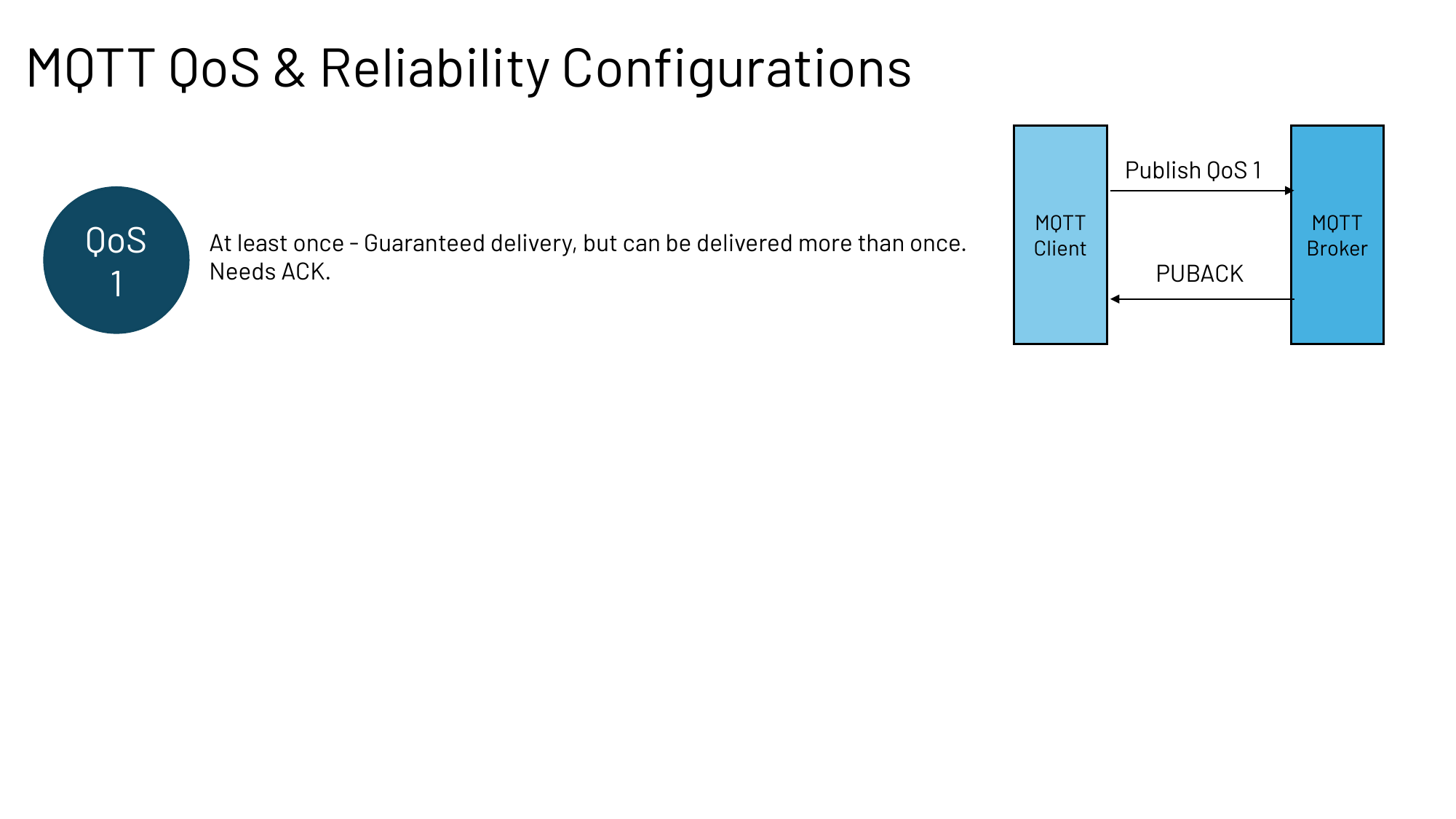

MQTT QoS & Reliability Configurations
MQTT Client
MQTT Broker
Publish QoS 1
QoS
1
At least once - Guaranteed delivery, but can be delivered more than once.
Needs ACK.
PUBACK